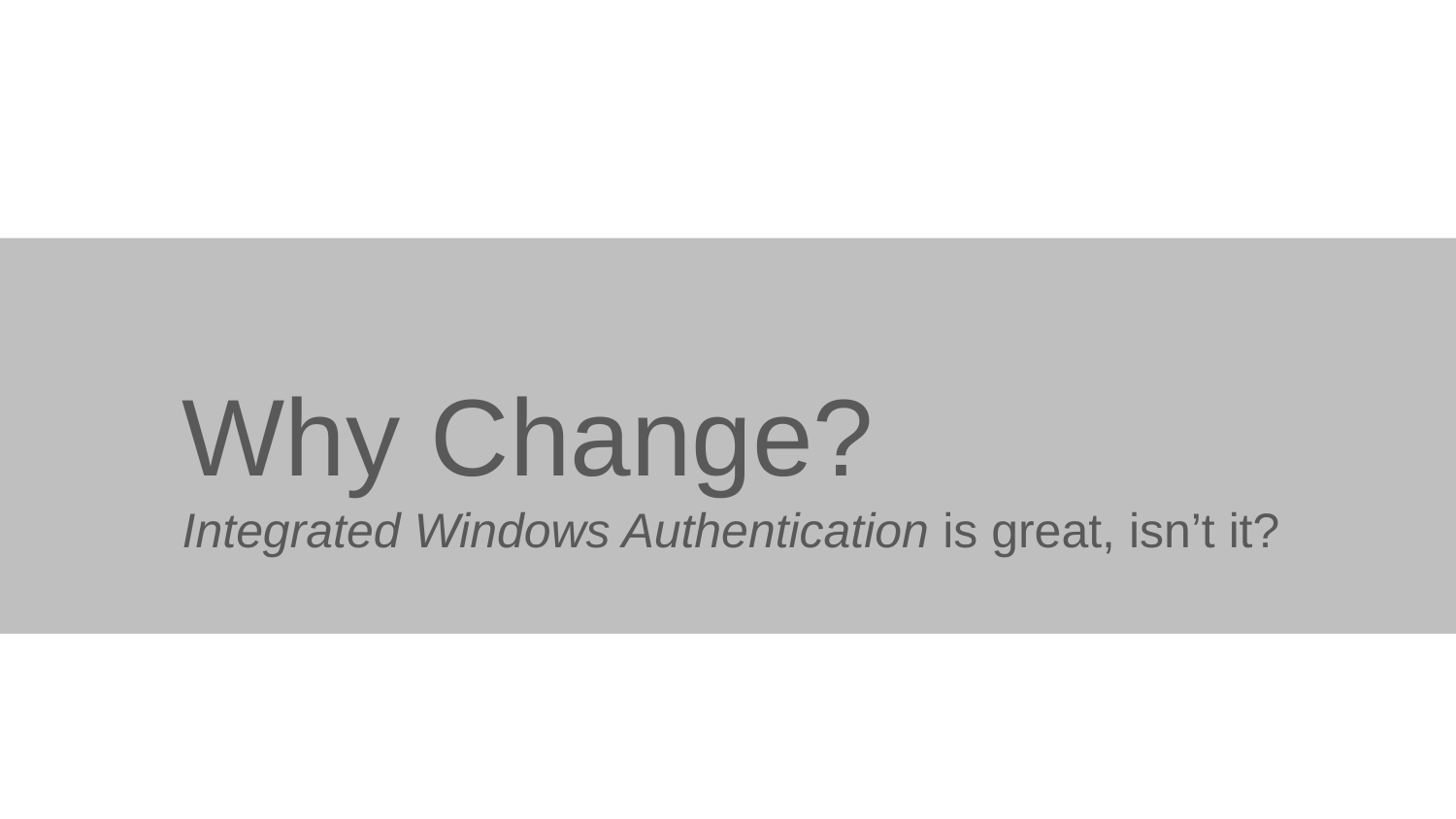

# Why Change?
Integrated Windows Authentication is great, isn’t it?